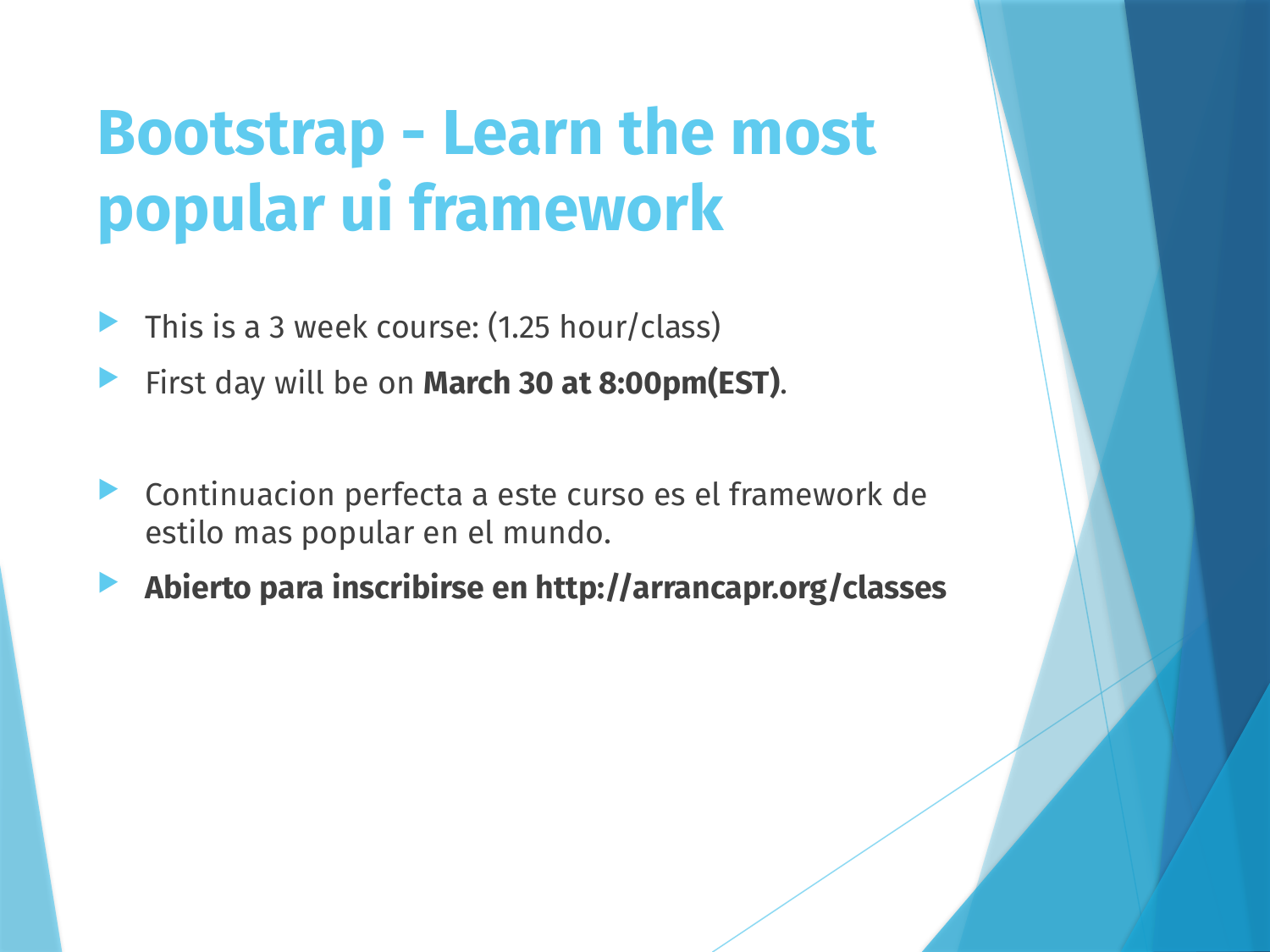

# Bootstrap - Learn the most popular ui framework
This is a 3 week course: (1.25 hour/class)
First day will be on March 30 at 8:00pm(EST).

Continuacion perfecta a este curso es el framework de estilo mas popular en el mundo.
Abierto para inscribirse en http://arrancapr.org/classes